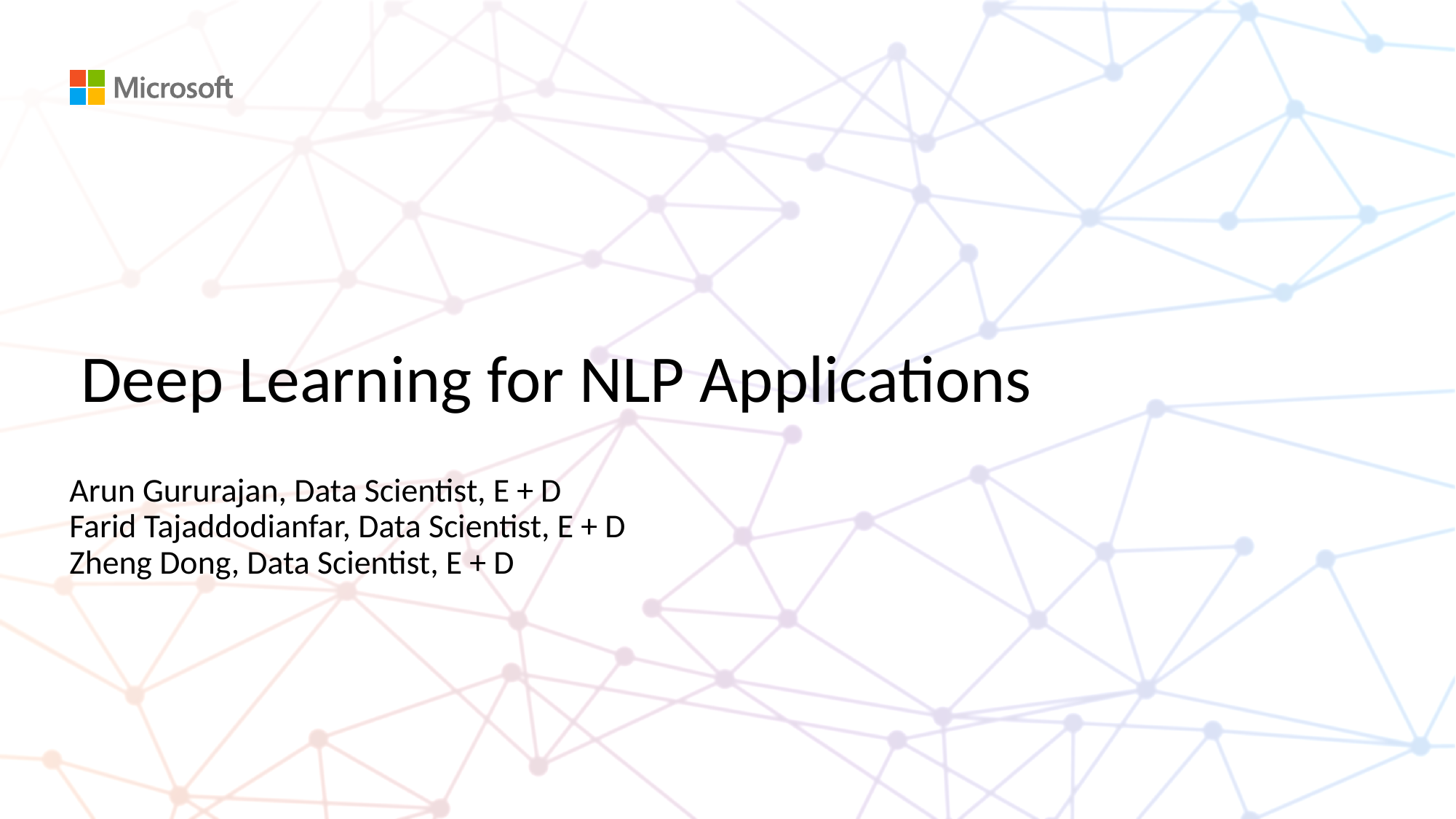

# Deep Learning for NLP Applications
Arun Gururajan, Data Scientist, E + D
Farid Tajaddodianfar, Data Scientist, E + D
Zheng Dong, Data Scientist, E + D